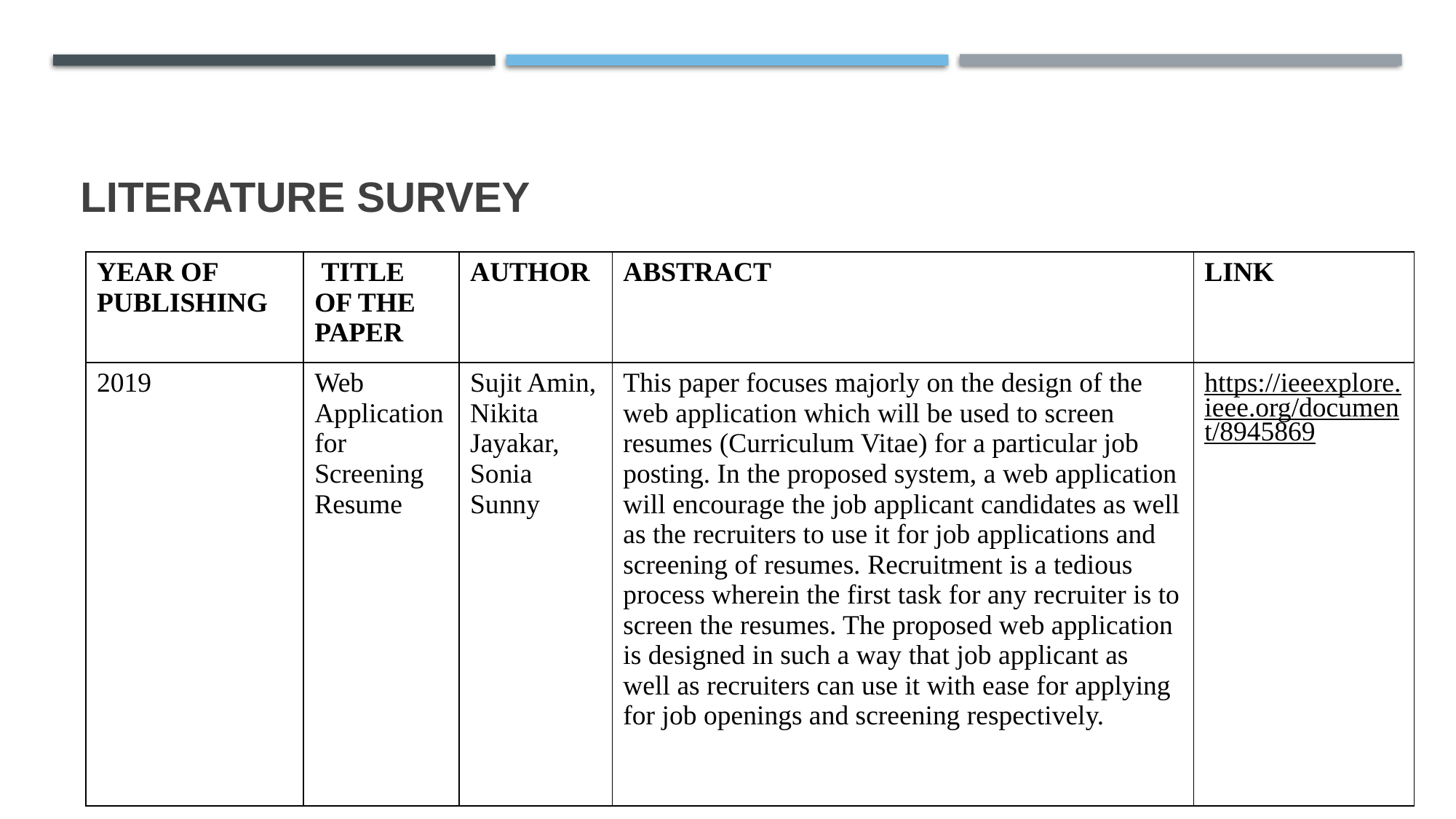

# Literature survey
| YEAR OF PUBLISHING | TITLE OF THE PAPER | AUTHOR | ABSTRACT | LINK |
| --- | --- | --- | --- | --- |
| 2019 | Web Application for Screening Resume | Sujit Amin, Nikita Jayakar, Sonia Sunny | This paper focuses majorly on the design of the web application which will be used to screen resumes (Curriculum Vitae) for a particular job posting. In the proposed system, a web application will encourage the job applicant candidates as well as the recruiters to use it for job applications and screening of resumes. Recruitment is a tedious process wherein the first task for any recruiter is to screen the resumes. The proposed web application is designed in such a way that job applicant as well as recruiters can use it with ease for applying for job openings and screening respectively. | https://ieeexplore.ieee.org/document/8945869 |